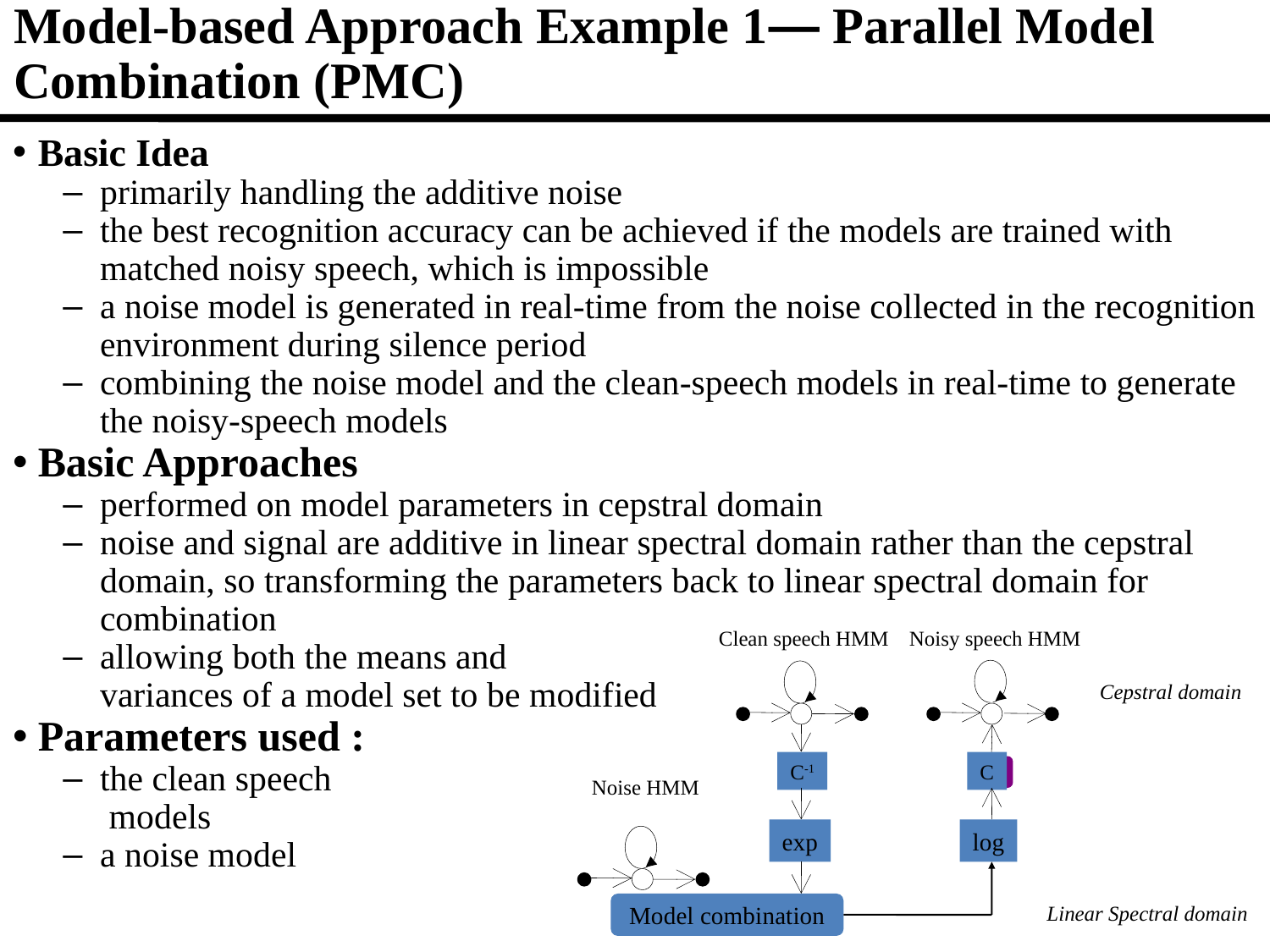

# Model-based Approach Example 1― Parallel Model Combination (PMC)

Basic Idea
primarily handling the additive noise
the best recognition accuracy can be achieved if the models are trained with matched noisy speech, which is impossible
a noise model is generated in real-time from the noise collected in the recognition environment during silence period
combining the noise model and the clean-speech models in real-time to generate the noisy-speech models
Basic Approaches
performed on model parameters in cepstral domain
noise and signal are additive in linear spectral domain rather than the cepstral domain, so transforming the parameters back to linear spectral domain for combination
allowing both the means and
	variances of a model set to be modified
Parameters used :
the clean speech
 models
a noise model
Clean speech HMM
Noisy speech HMM

Cepstral domain

C-1
C

Noise HMM

exp
log

Model combination
Linear Spectral domain